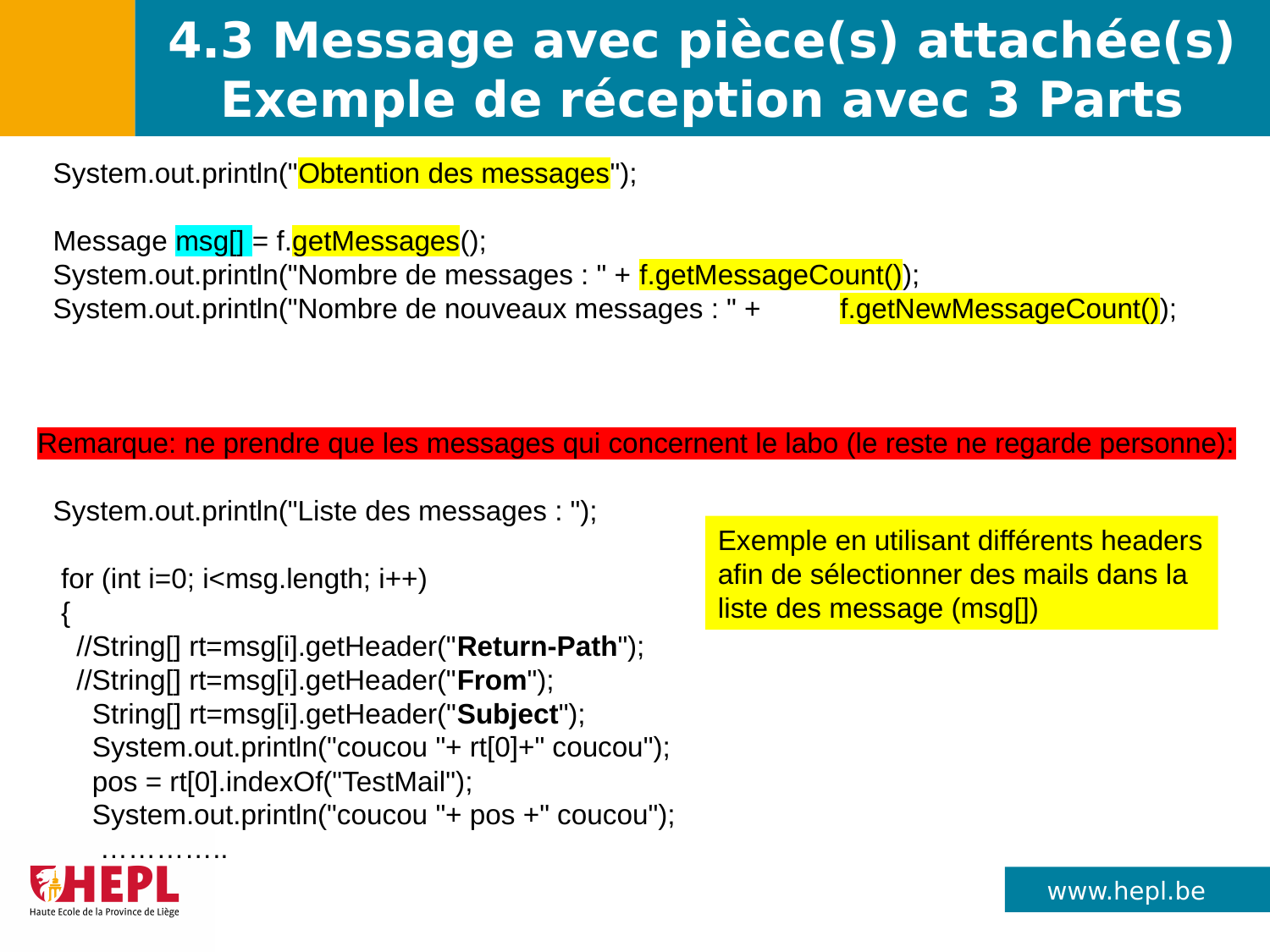

# 4.3 Message avec pièce(s) attachée(s) Exemple de réception avec 3 Parts
  System.out.println("Obtention des messages");

  Message msg[] = f.getMessages();
  System.out.println("Nombre de messages : " + f.getMessageCount());
  System.out.println("Nombre de nouveaux messages : " +          f.getNewMessageCount());

Remarque: ne prendre que les messages qui concernent le labo (le reste ne regarde personne):

  System.out.println("Liste des messages : ");

   for (int i=0; i<msg.length; i++)
   {
     //String[] rt=msg[i].getHeader("Return-Path");
     //String[] rt=msg[i].getHeader("From");
       String[] rt=msg[i].getHeader("Subject");
       System.out.println("coucou "+ rt[0]+" coucou");
       pos = rt[0].indexOf("TestMail");
       System.out.println("coucou "+ pos +" coucou");
        …………..

Exemple en utilisant différents headers afin de sélectionner des mails dans la liste des message (msg[])